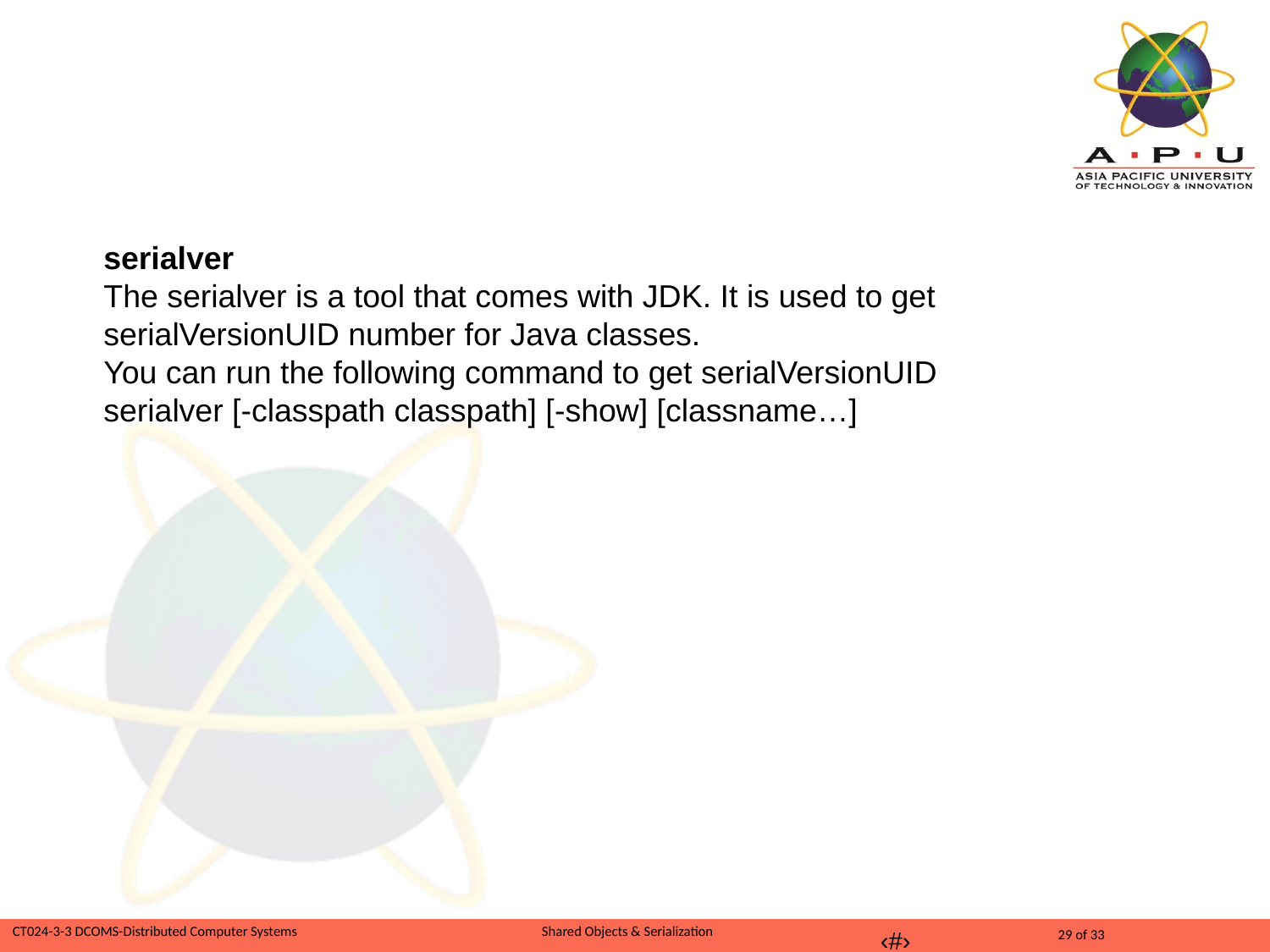

serialver
The serialver is a tool that comes with JDK. It is used to get serialVersionUID number for Java classes.
You can run the following command to get serialVersionUID
serialver [-classpath classpath] [-show] [classname…]
‹#›